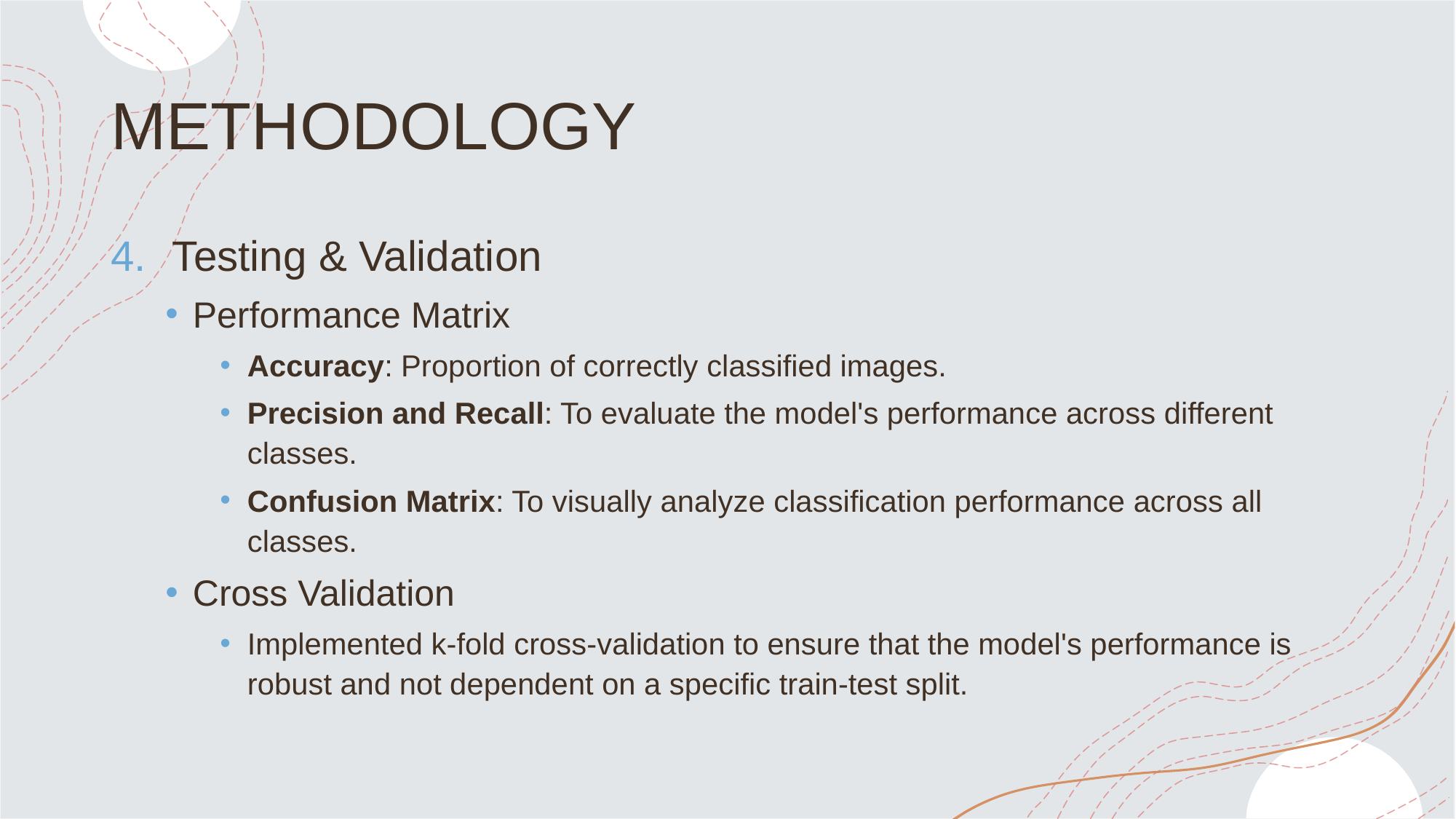

# METHODOLOGY
Testing & Validation
Performance Matrix
Accuracy: Proportion of correctly classified images.
Precision and Recall: To evaluate the model's performance across different classes.
Confusion Matrix: To visually analyze classification performance across all classes.
Cross Validation
Implemented k-fold cross-validation to ensure that the model's performance is robust and not dependent on a specific train-test split.